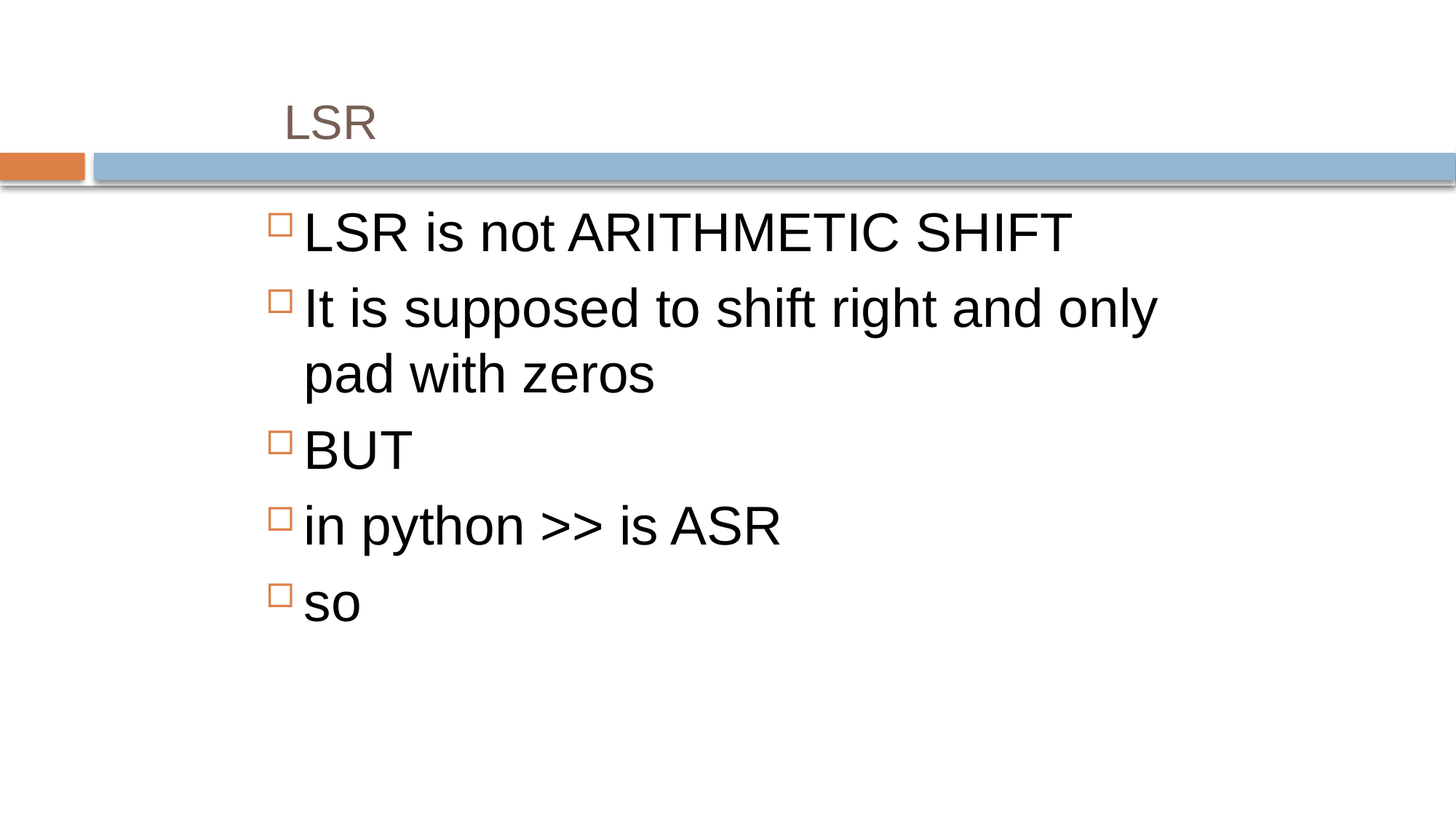

# LSR
LSR is not ARITHMETIC SHIFT
It is supposed to shift right and only pad with zeros
BUT
in python >> is ASR
so